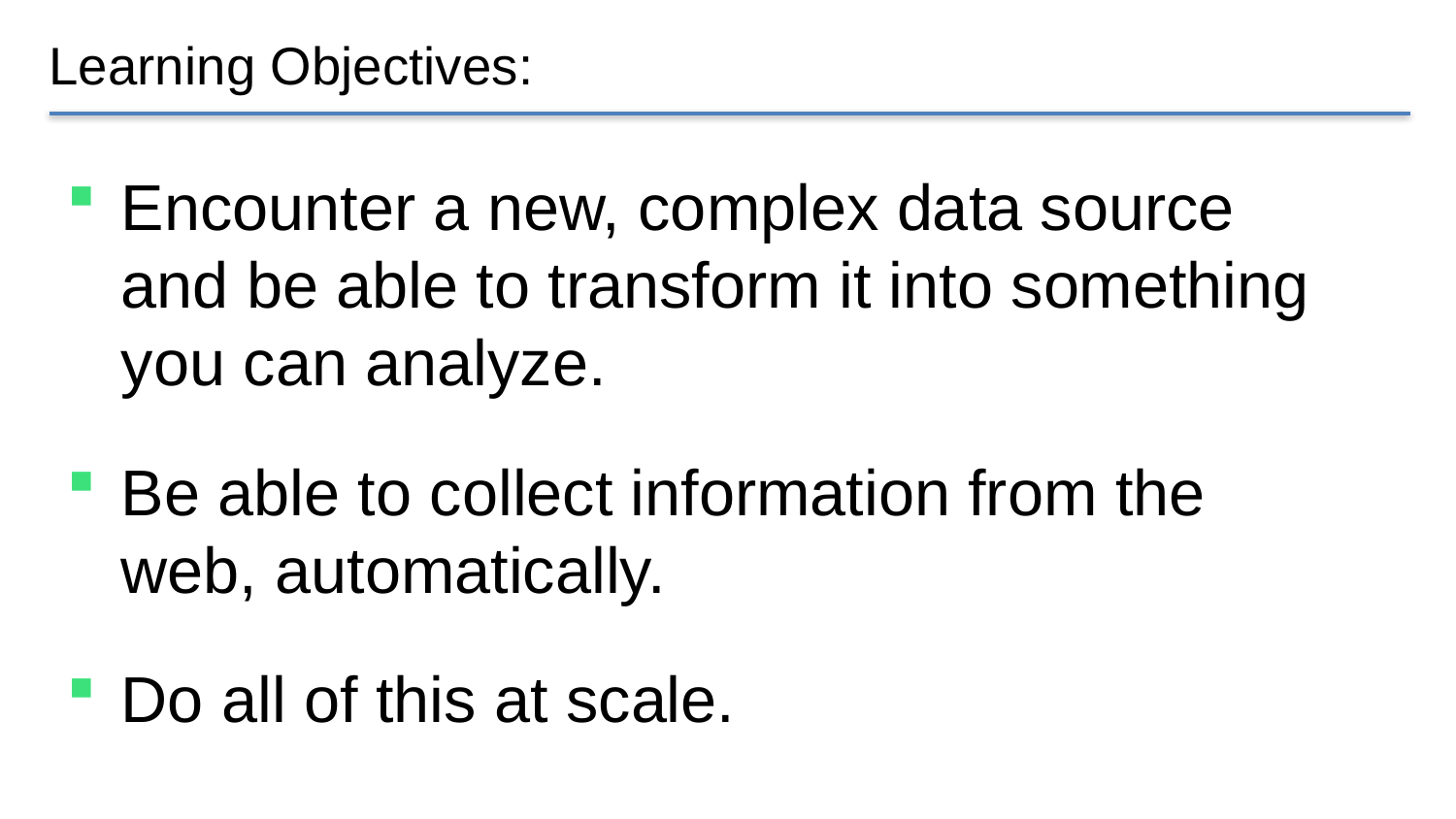

# Learning Objectives:
Encounter a new, complex data source and be able to transform it into something you can analyze.
Be able to collect information from the web, automatically.
Do all of this at scale.